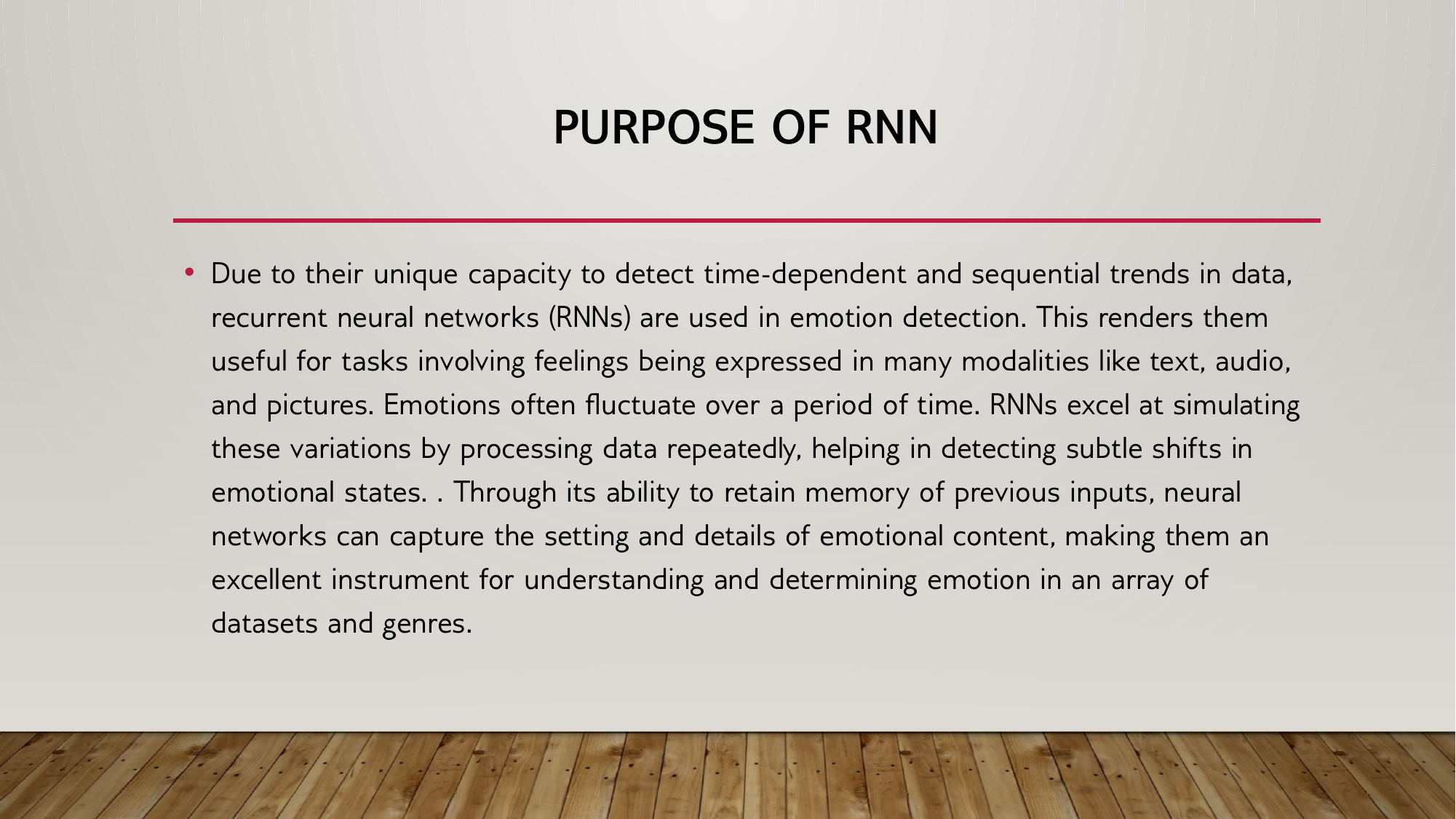

# Purpose of RNN
Due to their unique capacity to detect time-dependent and sequential trends in data, recurrent neural networks (RNNs) are used in emotion detection. This renders them useful for tasks involving feelings being expressed in many modalities like text, audio, and pictures. Emotions often fluctuate over a period of time. RNNs excel at simulating these variations by processing data repeatedly, helping in detecting subtle shifts in emotional states. . Through its ability to retain memory of previous inputs, neural networks can capture the setting and details of emotional content, making them an excellent instrument for understanding and determining emotion in an array of datasets and genres.